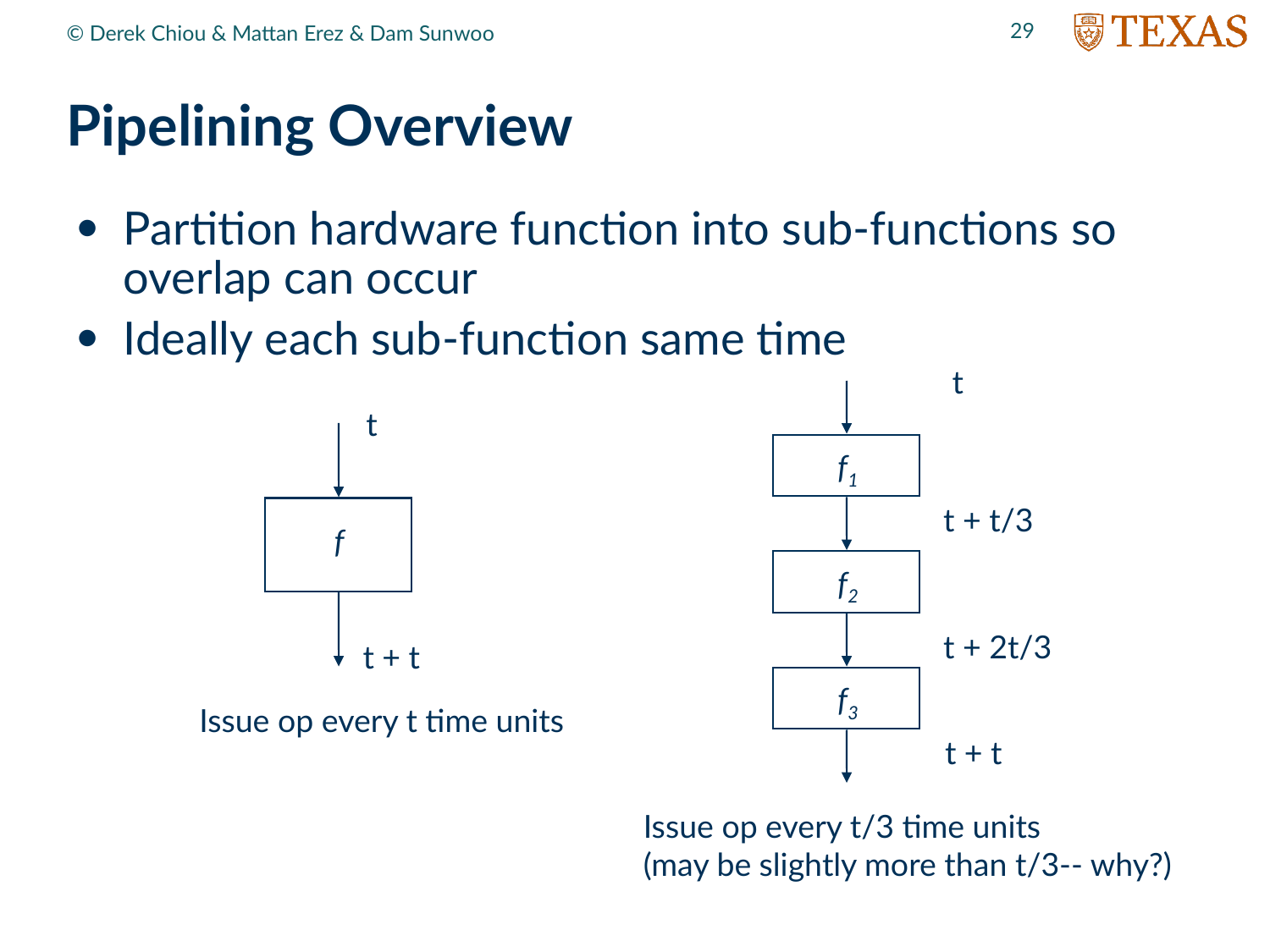

29
© Derek Chiou & Mattan Erez & Dam Sunwoo
# Pipelining Overview
Partition hardware function into sub-functions so overlap can occur
Ideally each sub-function same time
t

t

f1
t + t/3

f

f2

t + 2t/3
t + t

f3
Issue op every t time units
t + t

Issue op every t/3 time units
(may be slightly more than t/3-- why?)